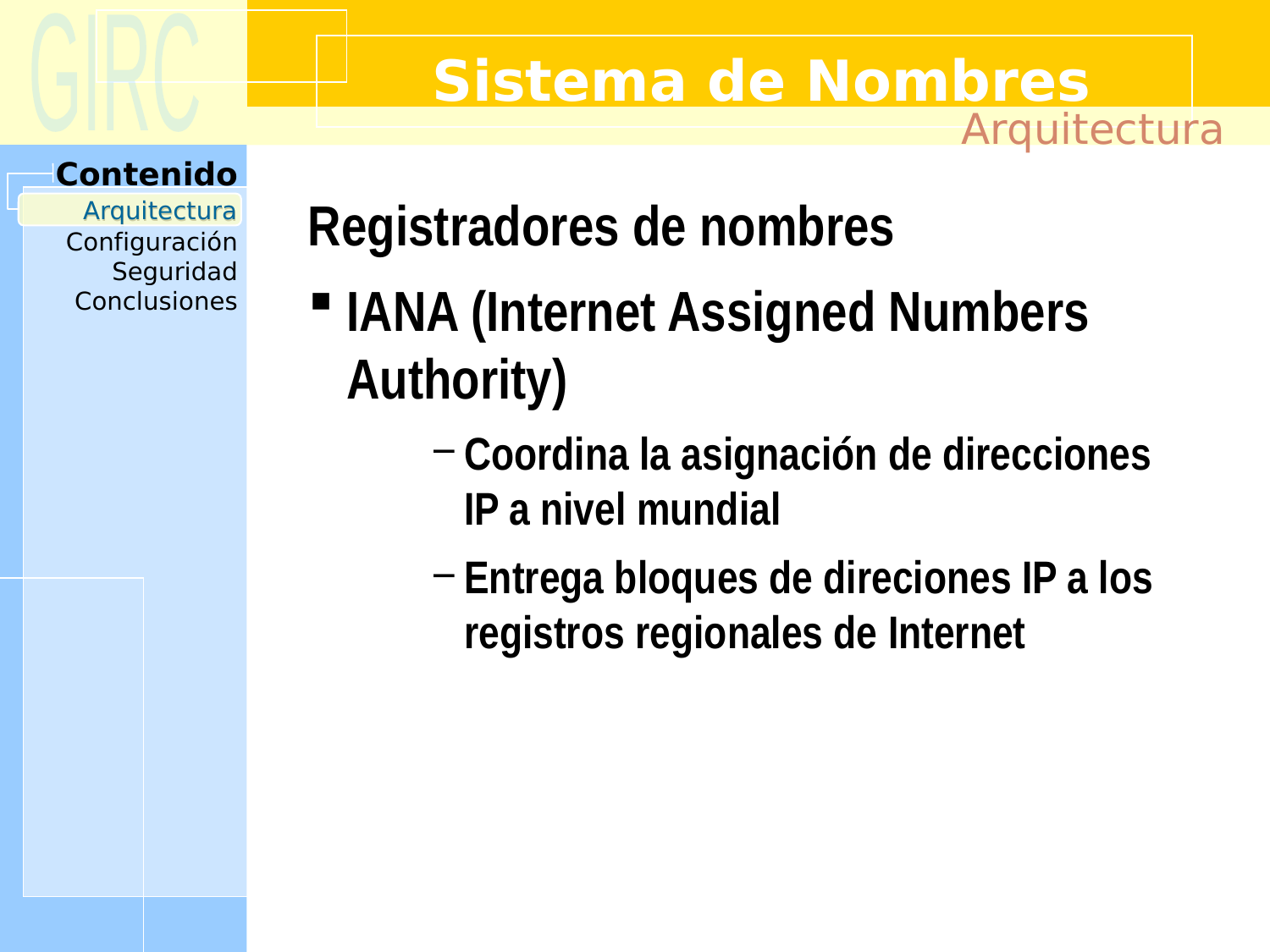

Sistema de Nombres
Arquitectura

Arquitectura

Registradores de nombres
IANA (Internet Assigned Numbers Authority)‏
Coordina la asignación de direcciones IP a nivel mundial
Entrega bloques de direciones IP a los registros regionales de Internet